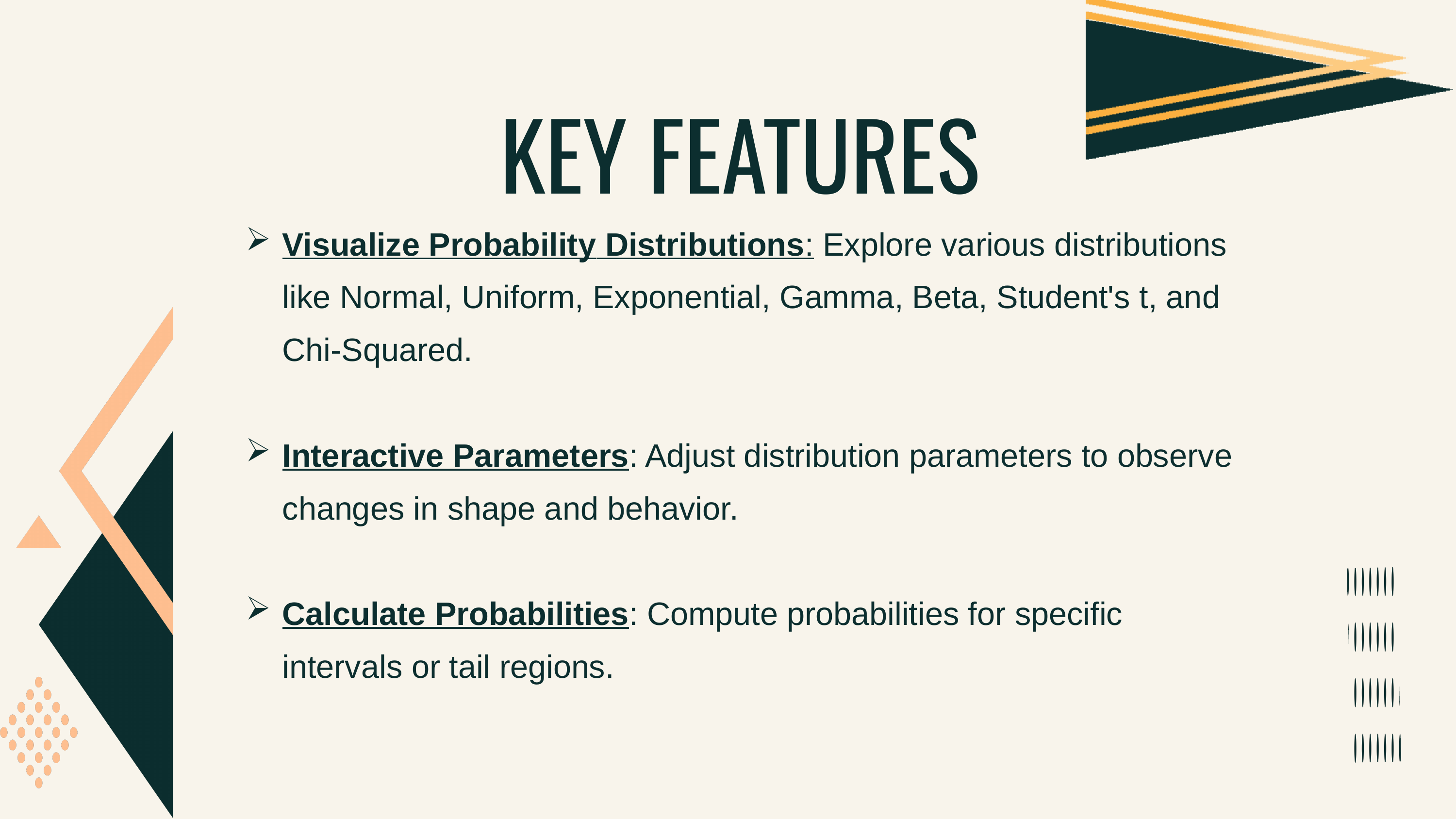

KEY FEATURES
Visualize Probability Distributions: Explore various distributions like Normal, Uniform, Exponential, Gamma, Beta, Student's t, and Chi-Squared.

Interactive Parameters: Adjust distribution parameters to observe changes in shape and behavior.

Calculate Probabilities: Compute probabilities for specific intervals or tail regions.